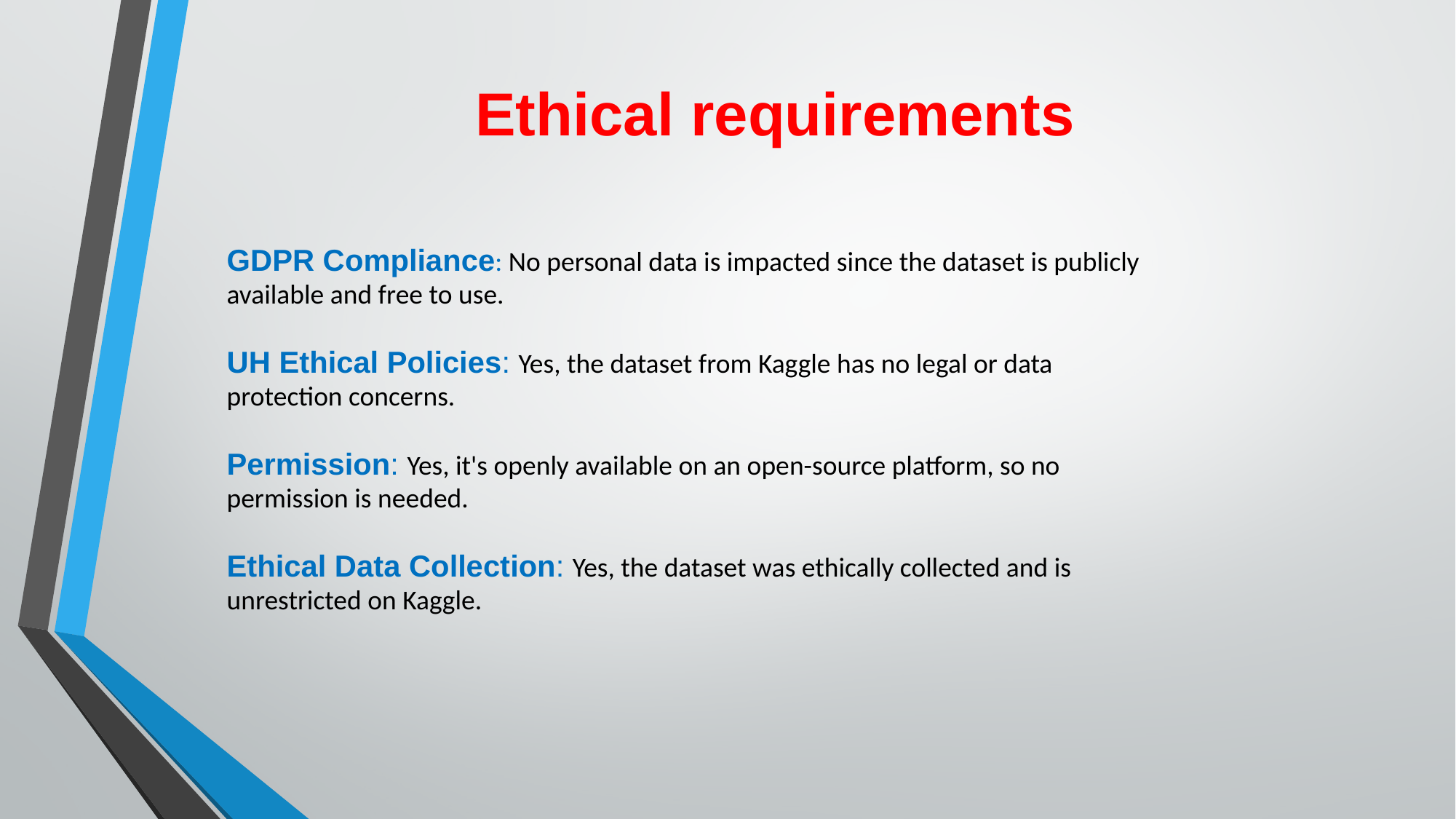

# Ethical requirements
GDPR Compliance: No personal data is impacted since the dataset is publicly available and free to use.

UH Ethical Policies: Yes, the dataset from Kaggle has no legal or data protection concerns.

Permission: Yes, it's openly available on an open-source platform, so no permission is needed.

Ethical Data Collection: Yes, the dataset was ethically collected and is unrestricted on Kaggle.